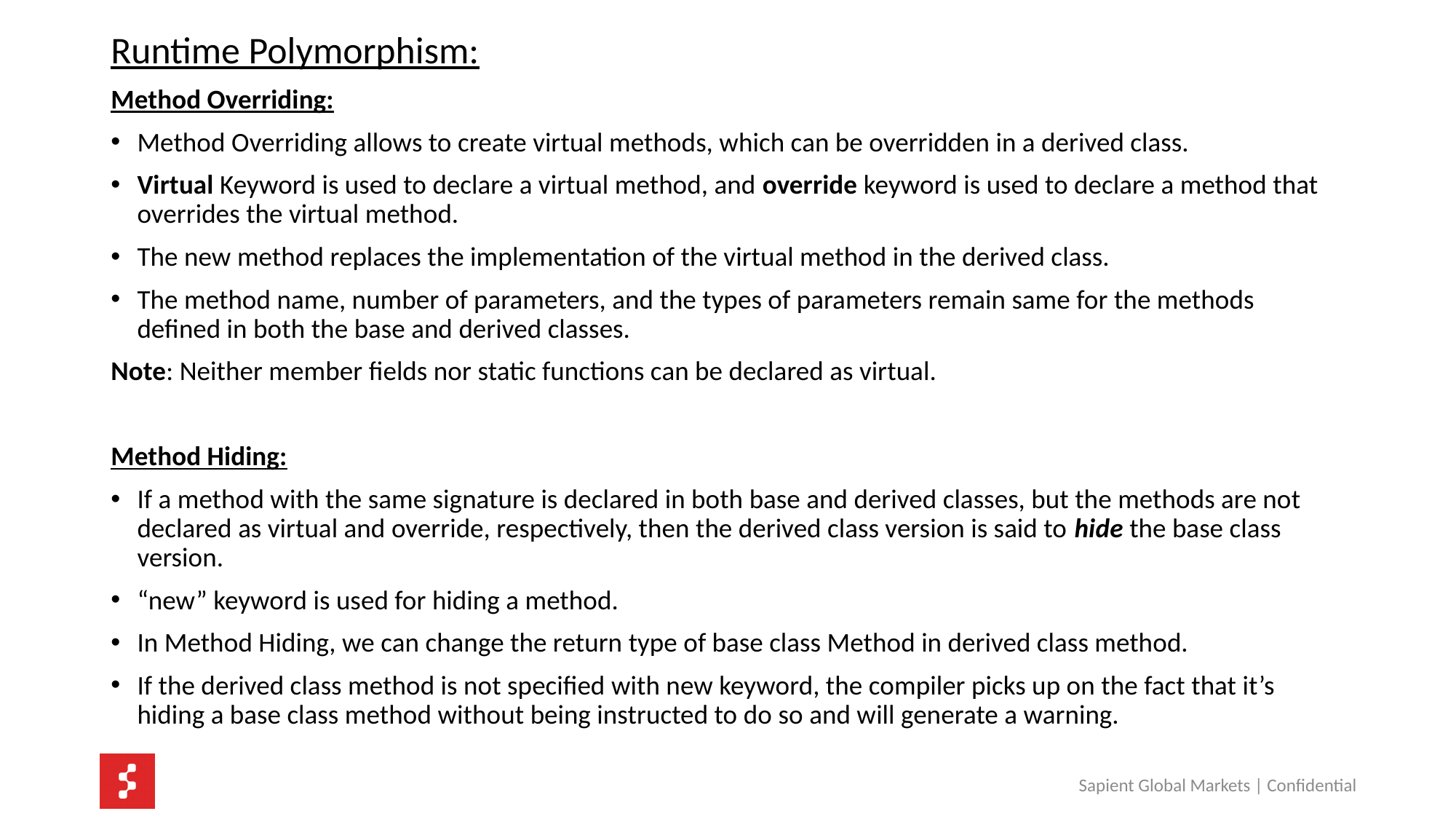

Runtime Polymorphism:
Method Overriding:
Method Overriding allows to create virtual methods, which can be overridden in a derived class.
Virtual Keyword is used to declare a virtual method, and override keyword is used to declare a method that overrides the virtual method.
The new method replaces the implementation of the virtual method in the derived class.
The method name, number of parameters, and the types of parameters remain same for the methods defined in both the base and derived classes.
Note: Neither member fields nor static functions can be declared as virtual.

Method Hiding:
If a method with the same signature is declared in both base and derived classes, but the methods are not declared as virtual and override, respectively, then the derived class version is said to hide the base class version.
“new” keyword is used for hiding a method.
In Method Hiding, we can change the return type of base class Method in derived class method.
If the derived class method is not specified with new keyword, the compiler picks up on the fact that it’s hiding a base class method without being instructed to do so and will generate a warning.

Sapient Global Markets | Confidential